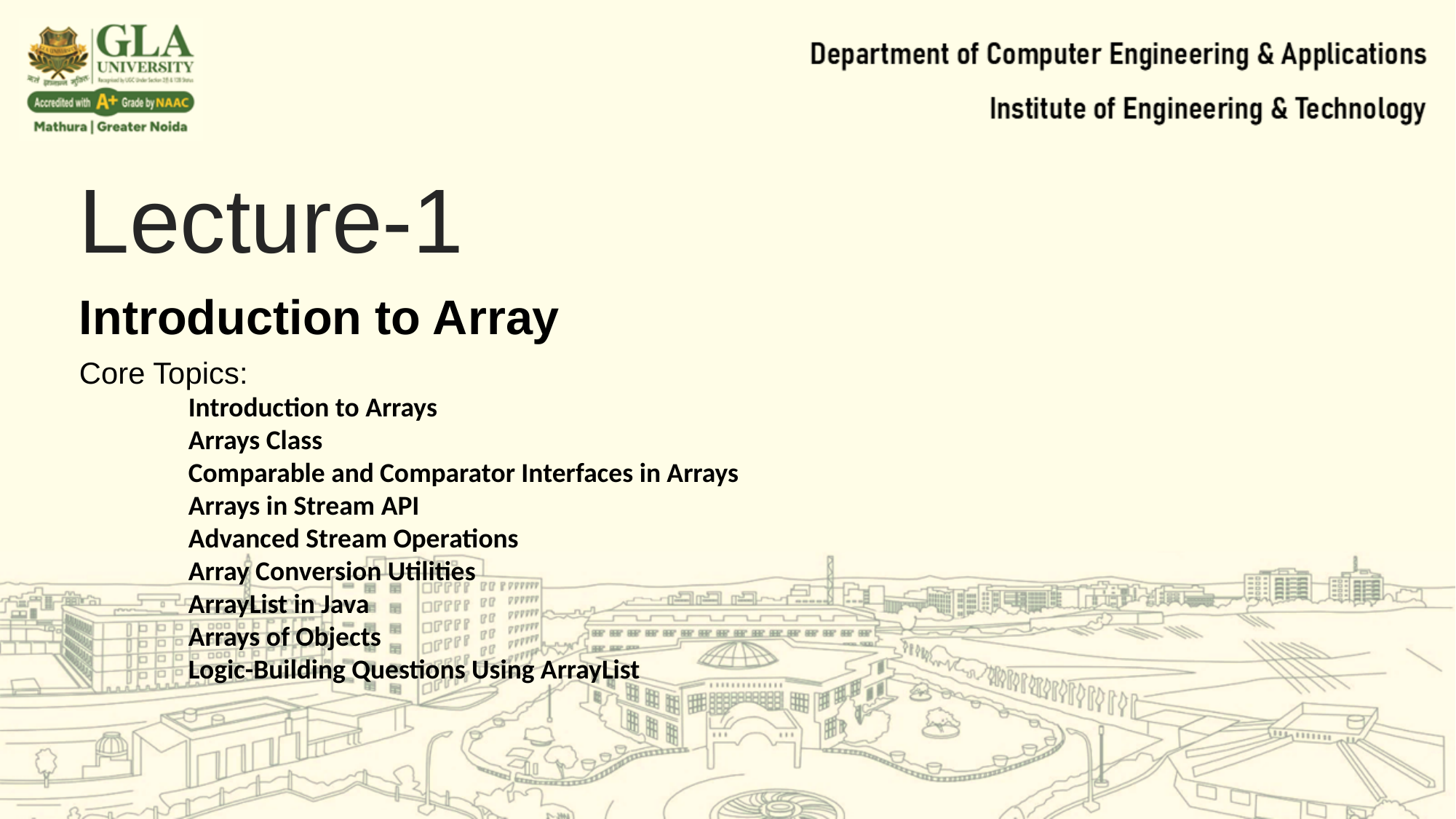

Lecture-1
Introduction to Array
Core Topics:
	Introduction to Arrays
	Arrays Class
	Comparable and Comparator Interfaces in Arrays
	Arrays in Stream API
	Advanced Stream Operations
	Array Conversion Utilities
	ArrayList in Java
	Arrays of Objects
	Logic-Building Questions Using ArrayList